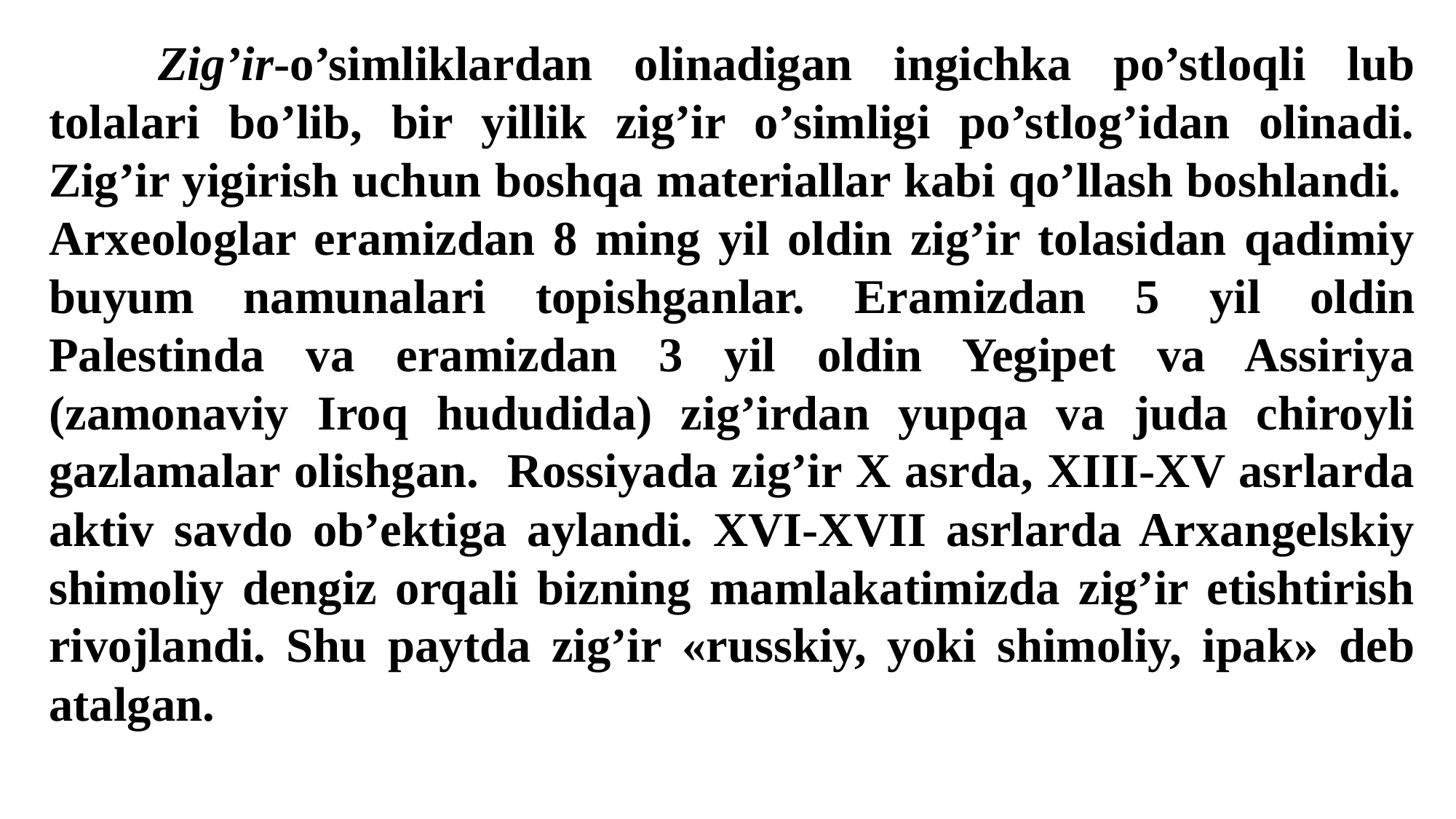

Zig’ir-o’simliklardan olinadigan ingichka po’stloqli lub tolalari bo’lib, bir yillik zig’ir o’simligi po’stlog’idan olinadi. Zig’ir yigirish uchun boshqa materiallar kabi qo’llash boshlandi.  Arxeologlar eramizdan 8 ming yil oldin zig’ir tolasidan qadimiy buyum namunalari topishganlar. Eramizdan 5 yil oldin Palestinda va eramizdan 3 yil oldin Yegipet va Assiriya (zamonaviy Iroq hududida) zig’irdan yupqa va juda chiroyli gazlamalar olishgan.  Rossiyada zig’ir X asrda, XIII-XV asrlarda aktiv savdo ob’ektiga aylandi. XVI-XVII asrlarda Arxangelskiy shimoliy dengiz orqali bizning mamlakatimizda zig’ir еtishtirish rivojlandi. Shu paytda zig’ir «russkiy, yoki shimoliy, ipak» deb atalgan.